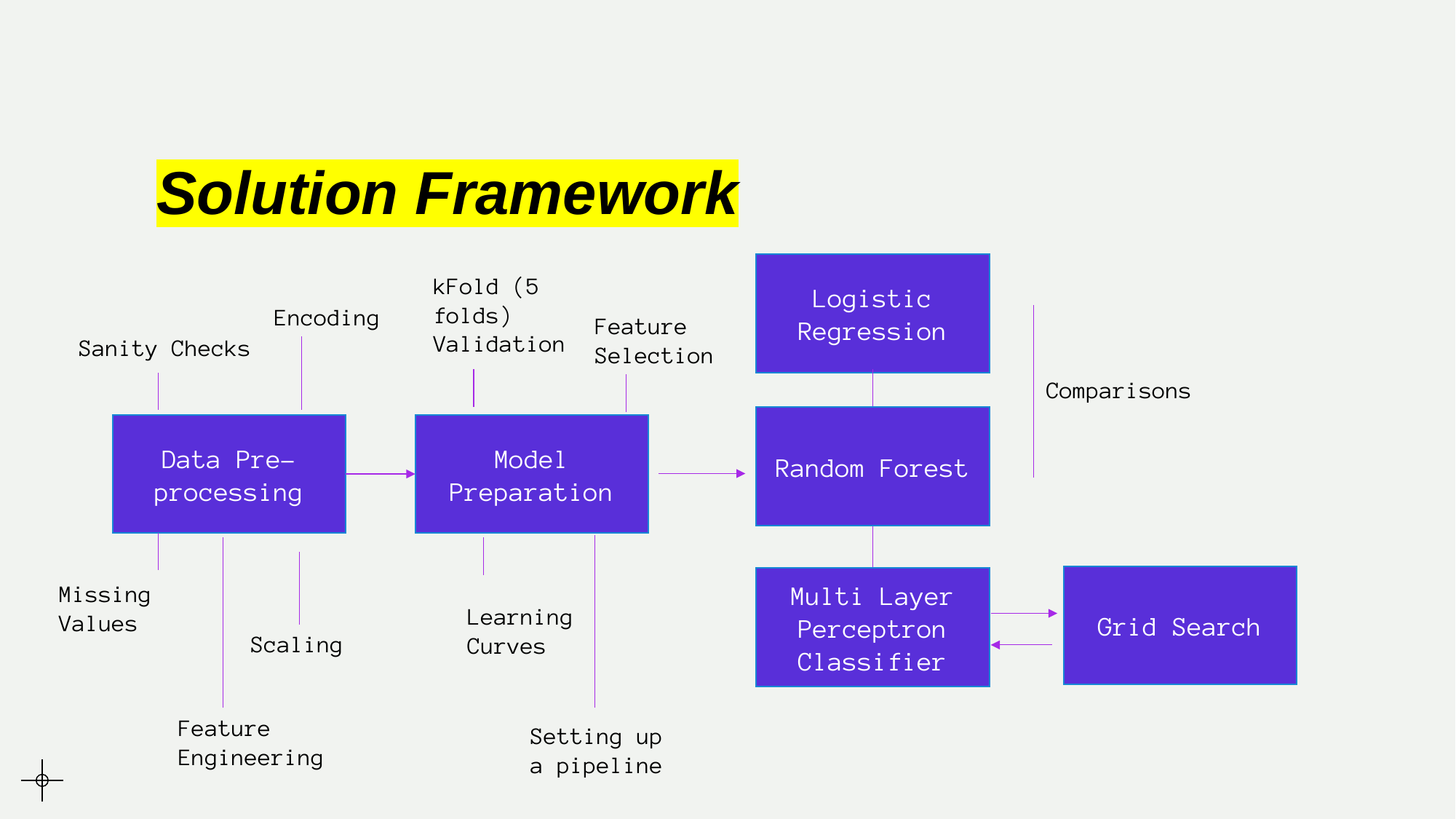

# Solution Framework
Logistic Regression
kFold (5 folds) Validation
Encoding
Feature Selection
Sanity Checks
Comparisons
Random Forest
Data Pre-processing
Model Preparation
Grid Search
Multi Layer Perceptron Classifier
Missing Values
Learning Curves
Scaling
Feature Engineering
Setting up a pipeline